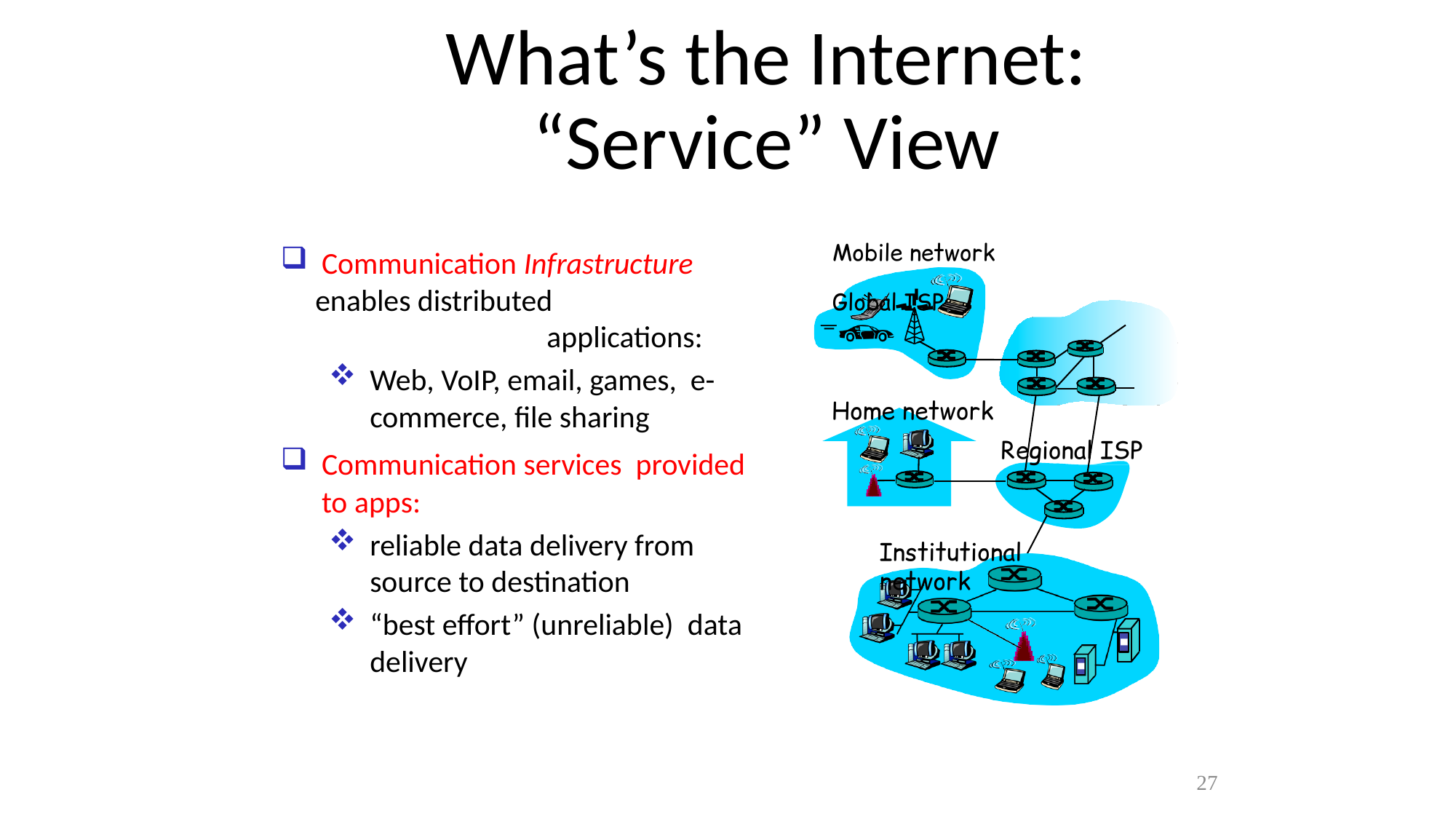

# What’s the Internet: “Service” View
Mobile network

Global ISP

Home network
Regional ISP

Institutional network

Communication Infrastructure
     enables distributed     			 applications:
Web, VoIP, email, games,  e-commerce, file sharing
Communication services  provided to apps:
reliable data delivery from  source to destination
“best effort” (unreliable)  data delivery
27